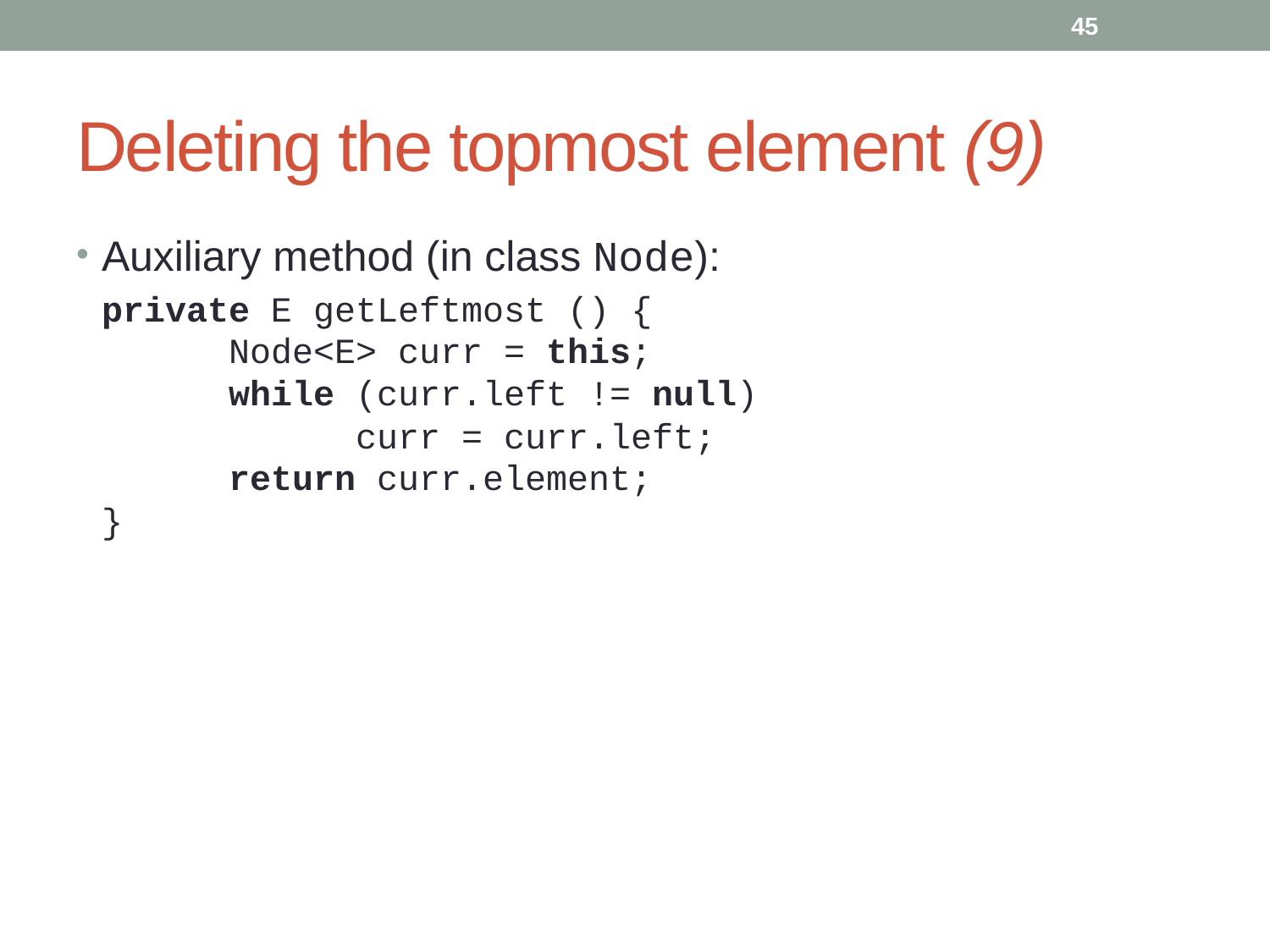

45
# Deleting the topmost element (9)
Auxiliary method (in class Node):
	private E getLeftmost () {
	Node<E> curr = this;
	while (curr.left != null)
		curr = curr.left;
	return curr.element;
}